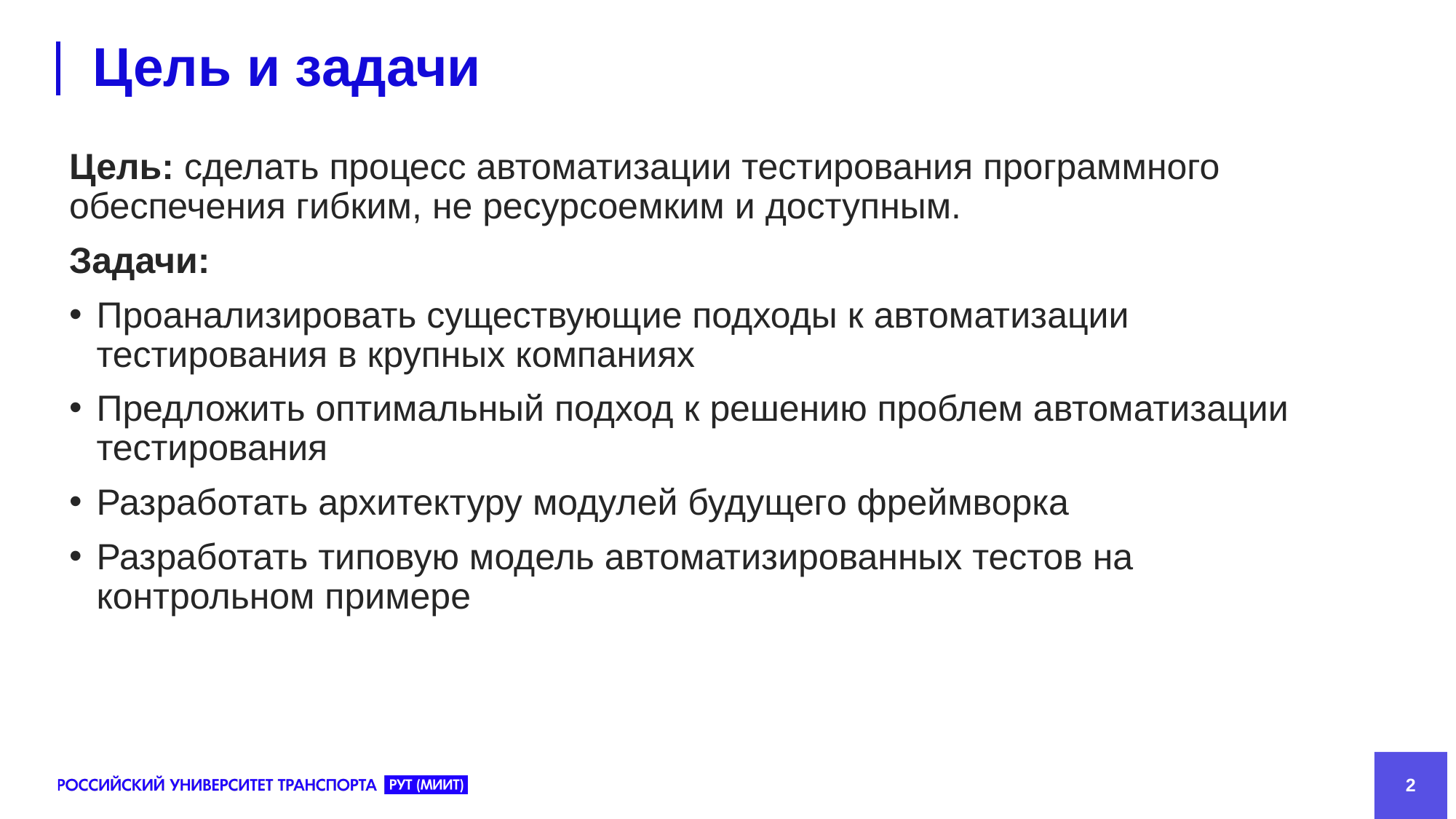

# Цель и задачи
Цель: сделать процесс автоматизации тестирования программного обеспечения гибким, не ресурсоемким и доступным.
Задачи:
Проанализировать существующие подходы к автоматизации тестирования в крупных компаниях
Предложить оптимальный подход к решению проблем автоматизации тестирования
Разработать архитектуру модулей будущего фреймворка
Разработать типовую модель автоматизированных тестов на контрольном примере
2